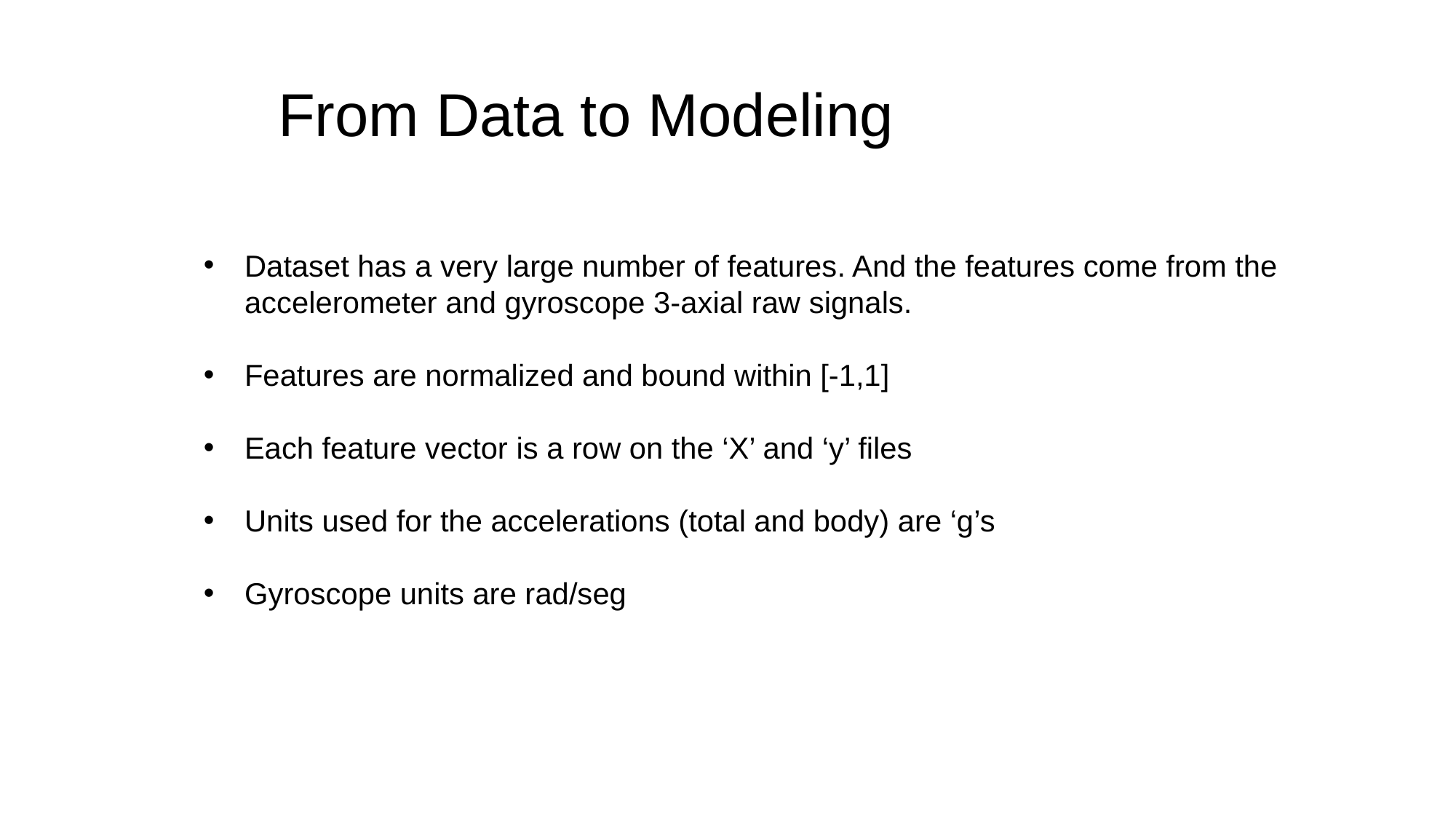

From Data to Modeling

Dataset has a very large number of features. And the features come from the accelerometer and gyroscope 3-axial raw signals.

Features are normalized and bound within [-1,1]

Each feature vector is a row on the ‘X’ and ‘y’ files

Units used for the accelerations (total and body) are ‘g’s

Gyroscope units are rad/seg